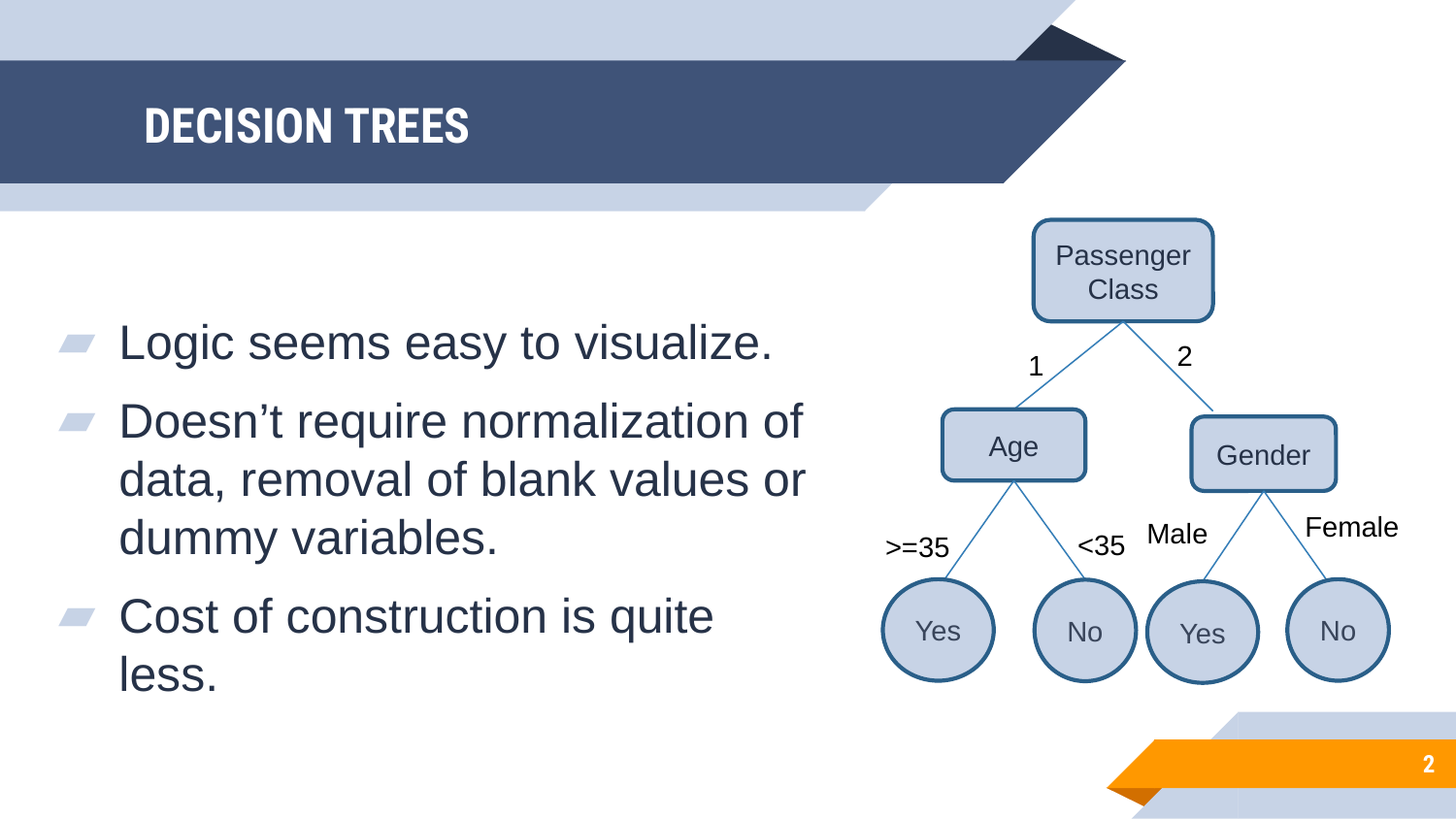

# DECISION TREES
Passenger Class
Logic seems easy to visualize.
Doesn’t require normalization of data, removal of blank values or dummy variables.
Cost of construction is quite less.
2
1
Age
Gender
Female
Male
<35
>=35
No
Yes
No
Yes
2